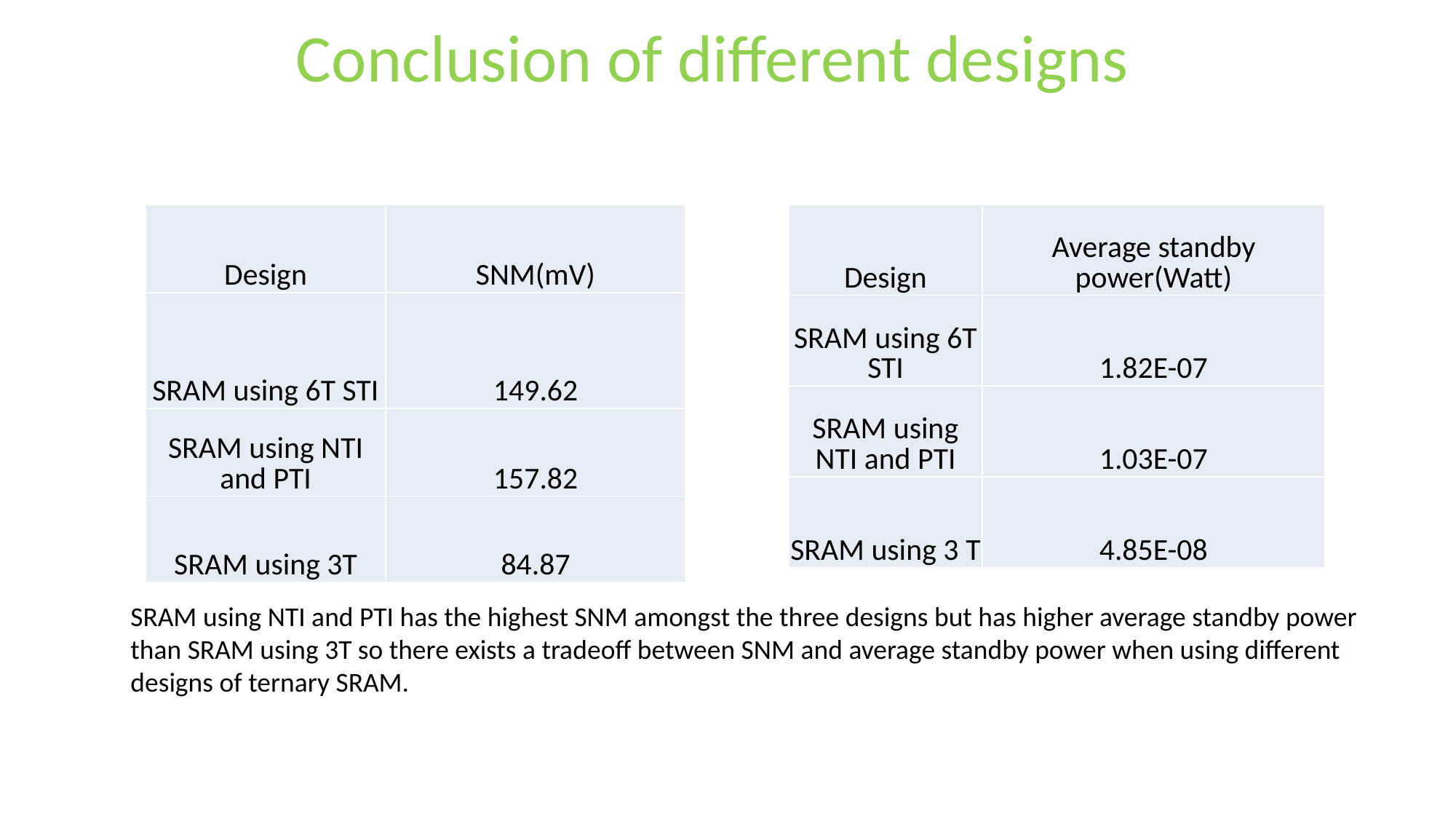

Conclusion of different designs
#
| Design | Average standby power(Watt) |
| --- | --- |
| SRAM using 6T STI | 1.82E-07 |
| SRAM using NTI and PTI | 1.03E-07 |
| SRAM using 3 T | 4.85E-08 |
| Design | SNM(mV) |
| --- | --- |
| SRAM using 6T STI | 149.62 |
| SRAM using NTI and PTI | 157.82 |
| SRAM using 3T | 84.87 |

### Chart

| Category |
|---|
SRAM using NTI and PTI has the highest SNM amongst the three designs but has higher average standby power than SRAM using 3T so there exists a tradeoff between SNM and average standby power when using different designs of ternary SRAM.